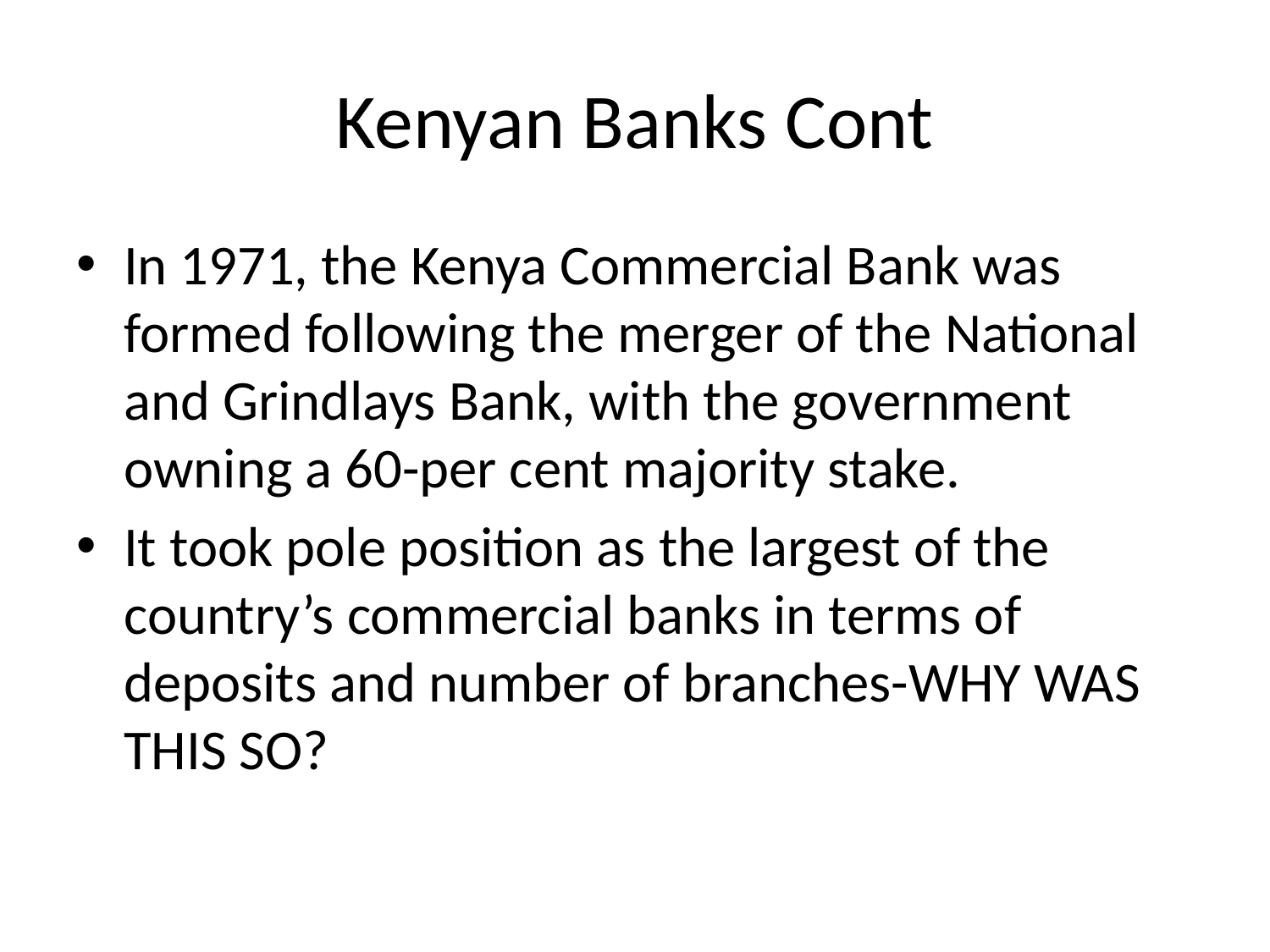

# Kenyan Banks Cont
In 1971, the Kenya Commercial Bank was formed following the merger of the National and Grindlays Bank, with the government owning a 60-per cent majority stake.
It took pole position as the largest of the country’s commercial banks in terms of deposits and number of branches-WHY WAS THIS SO?